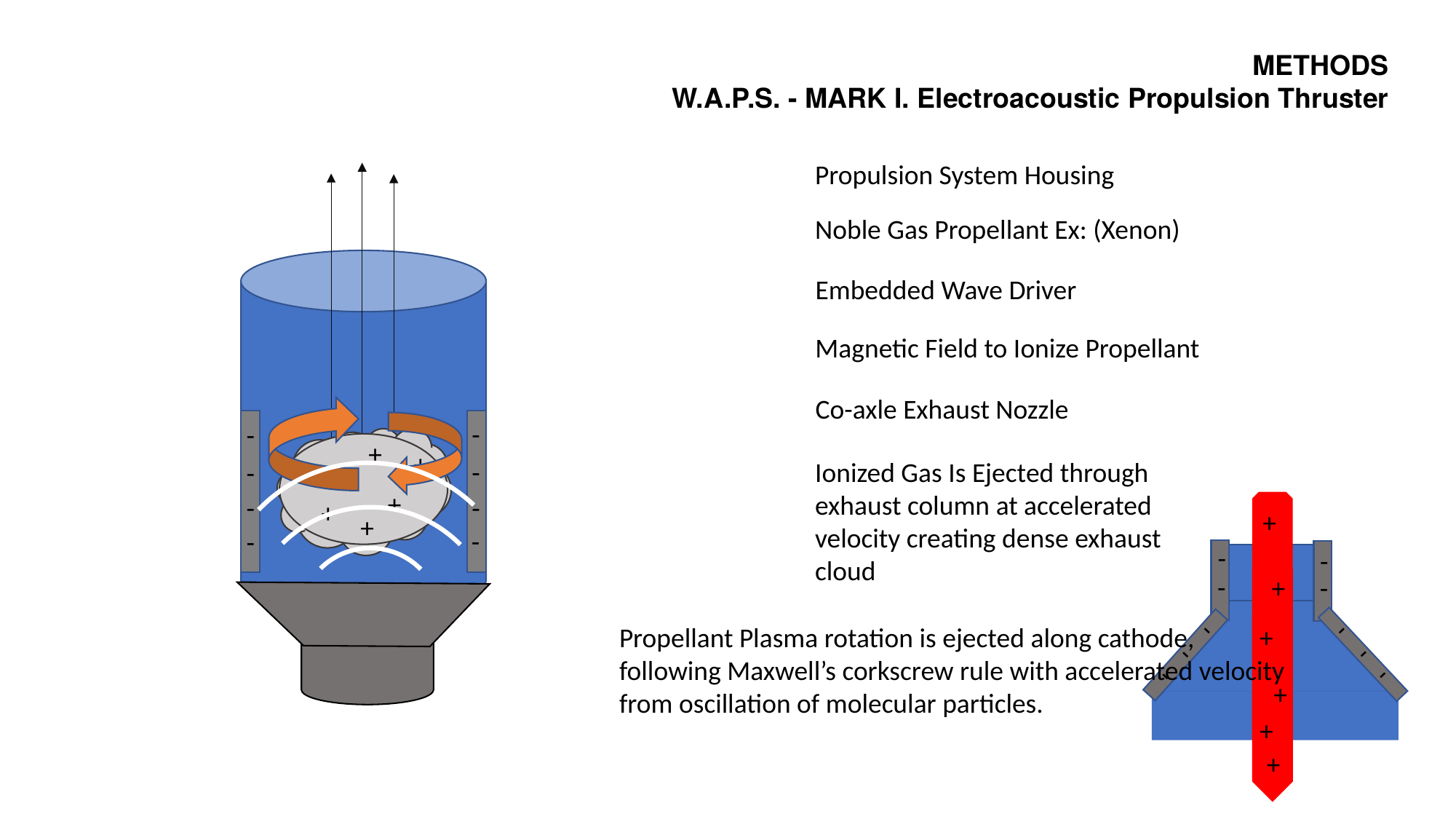

METHODS
W.A.P.S. - MARK I. Electroacoustic Propulsion Thruster
Propulsion System Housing
Noble Gas Propellant Ex: (Xenon)

Embedded Wave Driver
Magnetic Field to Ionize Propellant
Co-axle Exhaust Nozzle

-
-
-
-
-
-
-
-

+
+
+
+
+
+

Ionized Gas Is Ejected through exhaust column at accelerated velocity creating dense exhaust cloud

-

+
-
-
+
-
-
-
+
-
-
-
-
+
+
+

Propellant Plasma rotation is ejected along cathode, following Maxwell’s corkscrew rule with accelerated velocity from oscillation of molecular particles.